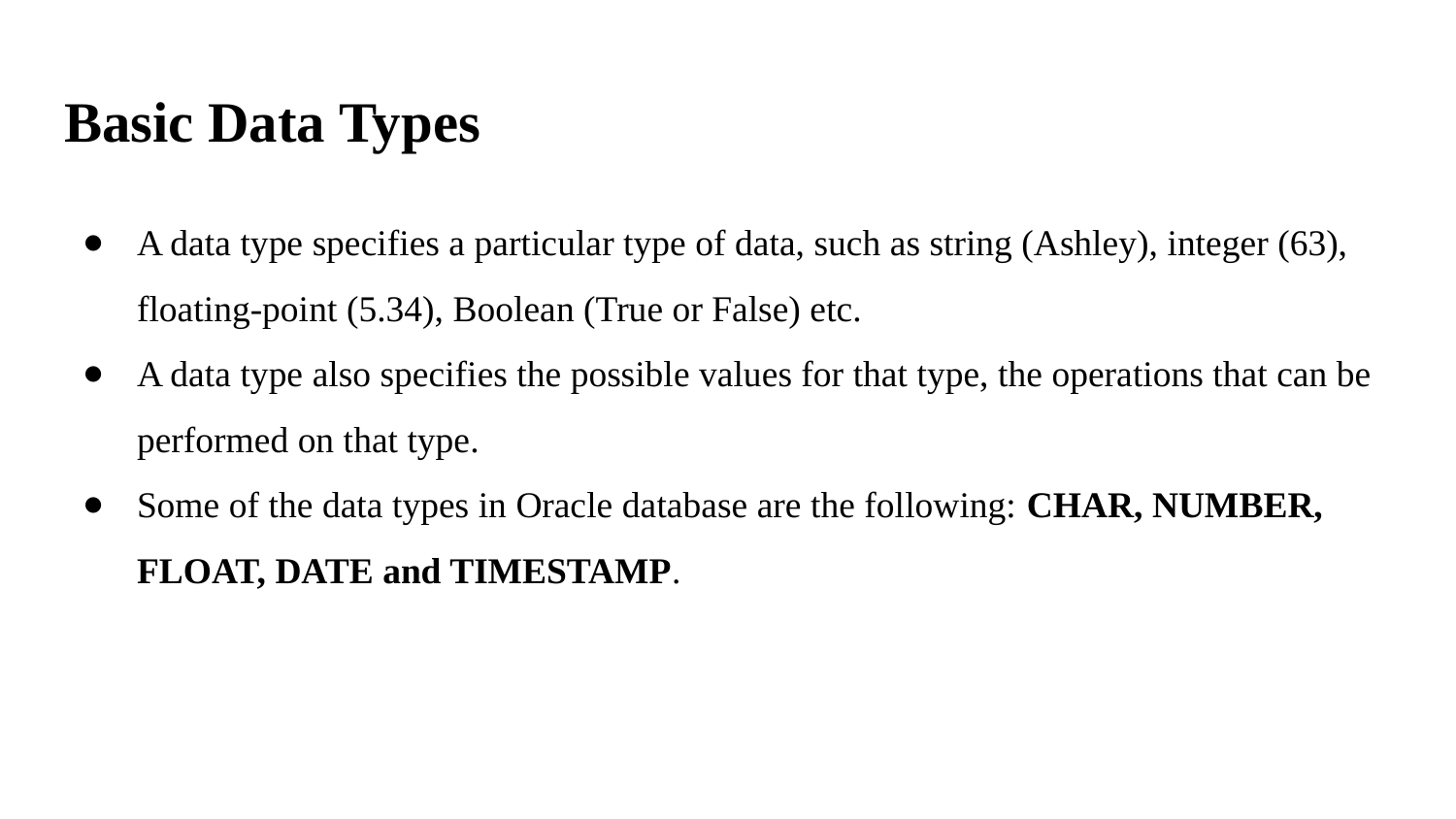

# Basic Data Types
A data type specifies a particular type of data, such as string (Ashley), integer (63), floating-point (5.34), Boolean (True or False) etc.
A data type also specifies the possible values for that type, the operations that can be performed on that type.
Some of the data types in Oracle database are the following: CHAR, NUMBER, FLOAT, DATE and TIMESTAMP.